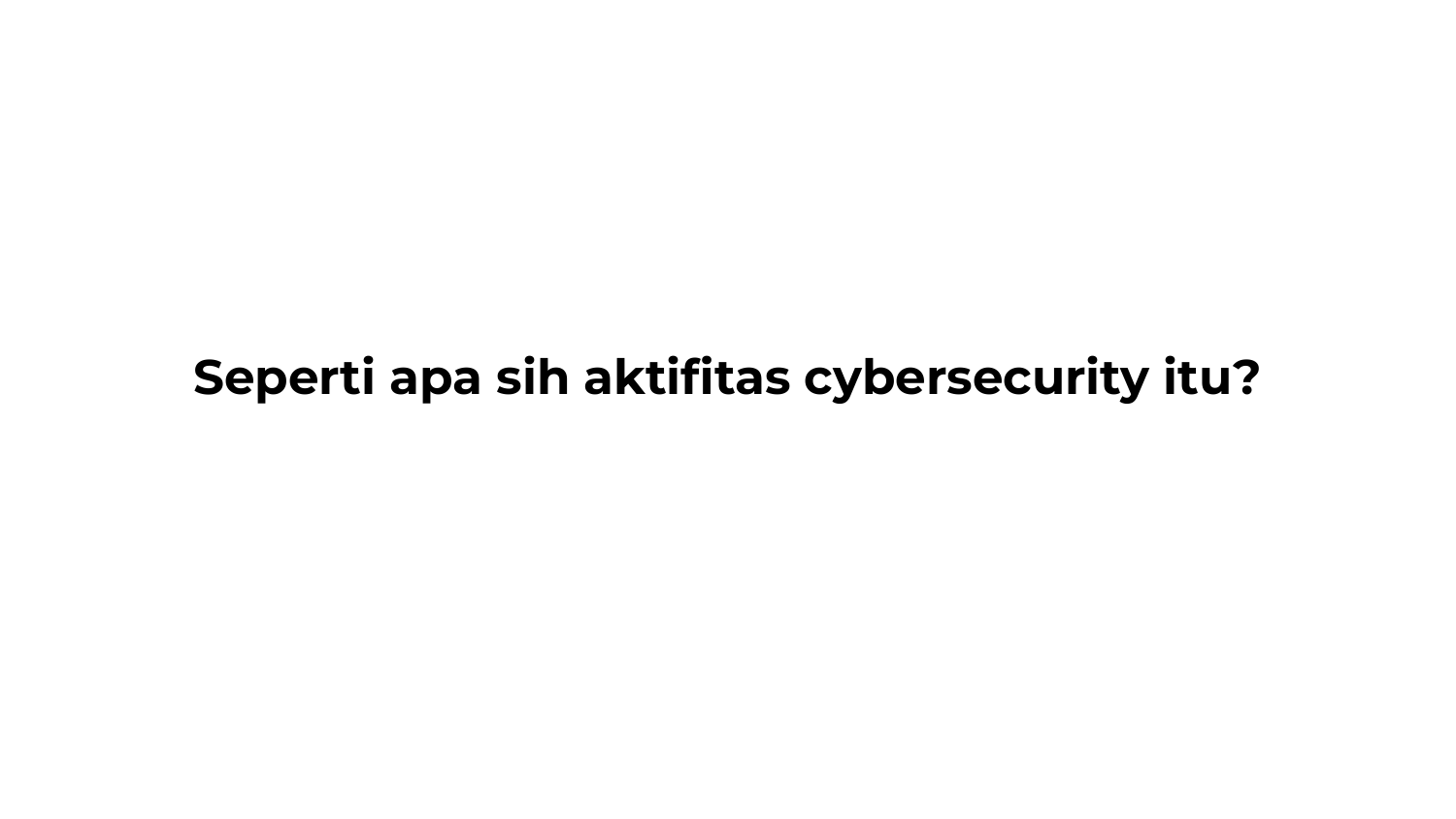

# Seperti apa sih aktifitas cybersecurity itu?